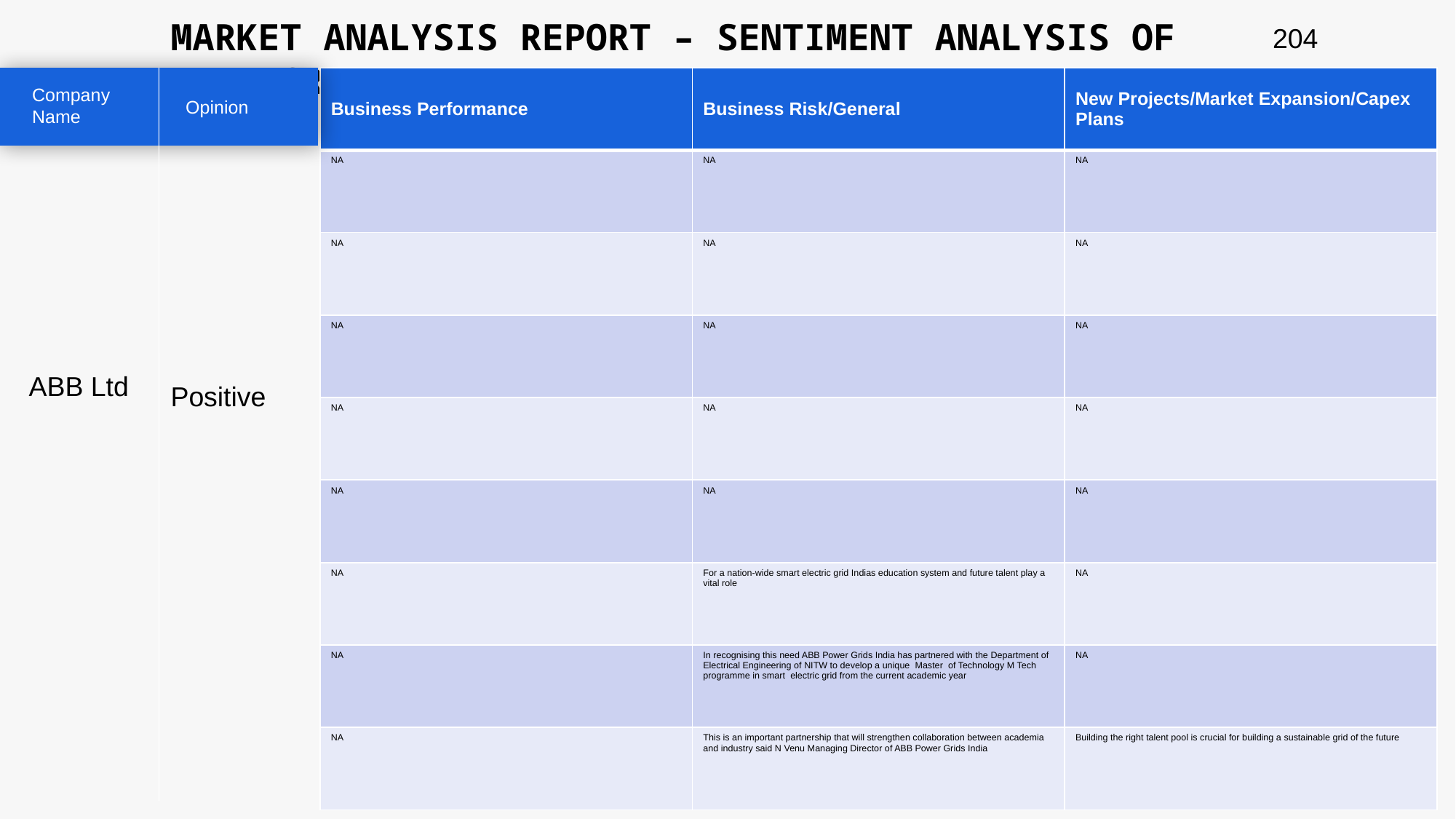

MARKET ANALYSIS REPORT – SENTIMENT ANALYSIS OF PEER GROUP
204

| Business Performance | Business Risk/General | New Projects/Market Expansion/Capex Plans |
| --- | --- | --- |
| NA | NA | NA |
| NA | NA | NA |
| NA | NA | NA |
| NA | NA | NA |
| NA | NA | NA |
| NA | For a nation-wide smart electric grid Indias education system and future talent play a vital role | NA |
| NA | In recognising this need ABB Power Grids India has partnered with the Department of Electrical Engineering of NITW to develop a unique Master of Technology M Tech programme in smart electric grid from the current academic year | NA |
| NA | This is an important partnership that will strengthen collaboration between academia and industry said N Venu Managing Director of ABB Power Grids India | Building the right talent pool is crucial for building a sustainable grid of the future |
Company Name
Opinion
ABB Ltd
Positive